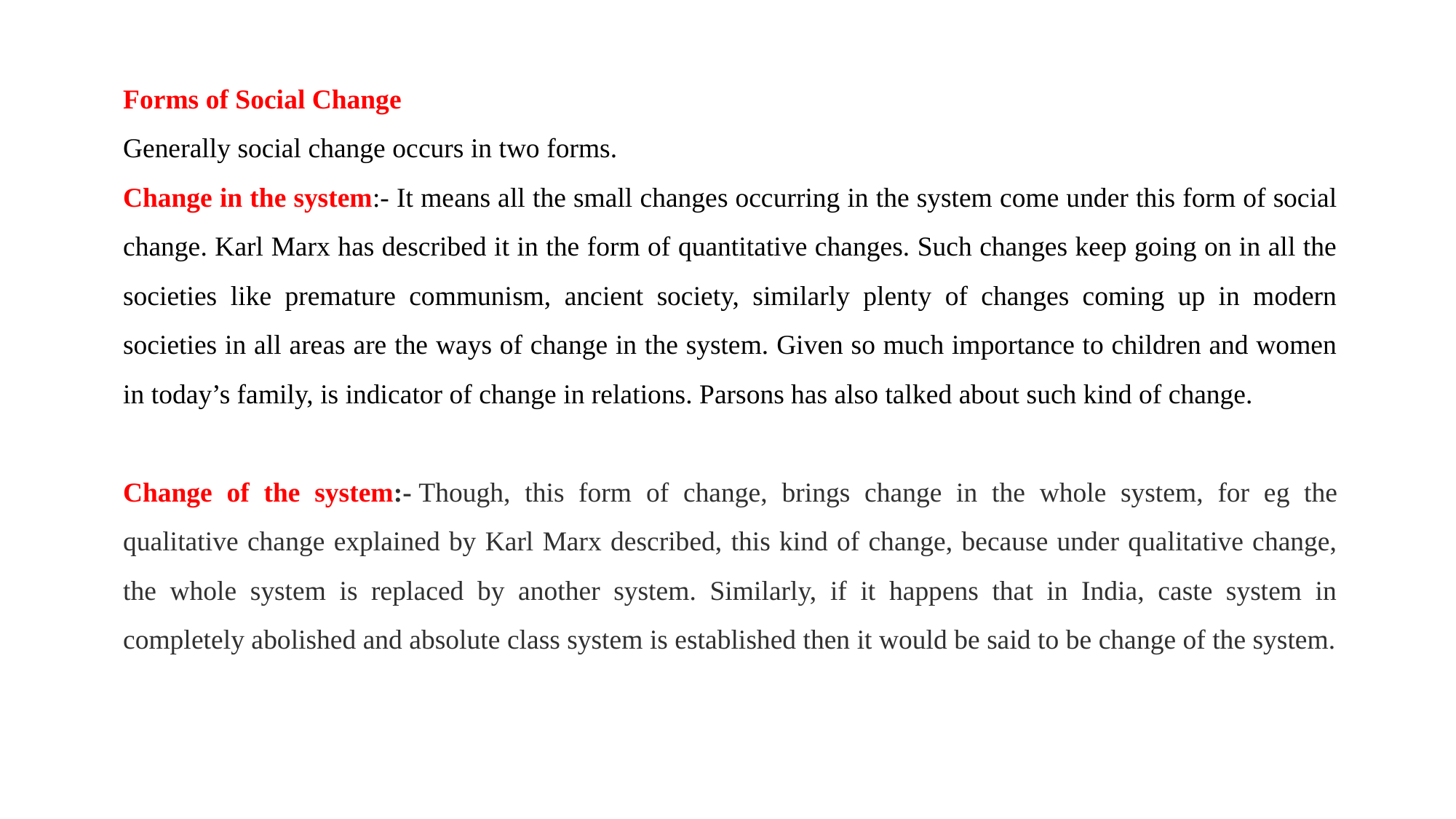

Forms of Social Change
Generally social change occurs in two forms.
Change in the system:- It means all the small changes occurring in the system come under this form of social change. Karl Marx has described it in the form of quantitative changes. Such changes keep going on in all the societies like premature communism, ancient society, similarly plenty of changes coming up in modern societies in all areas are the ways of change in the system. Given so much importance to children and women in today’s family, is indicator of change in relations. Parsons has also talked about such kind of change.

Change of the system:- Though, this form of change, brings change in the whole system, for eg the qualitative change explained by Karl Marx described, this kind of change, because under qualitative change, the whole system is replaced by another system. Similarly, if it happens that in India, caste system in completely abolished and absolute class system is established then it would be said to be change of the system.